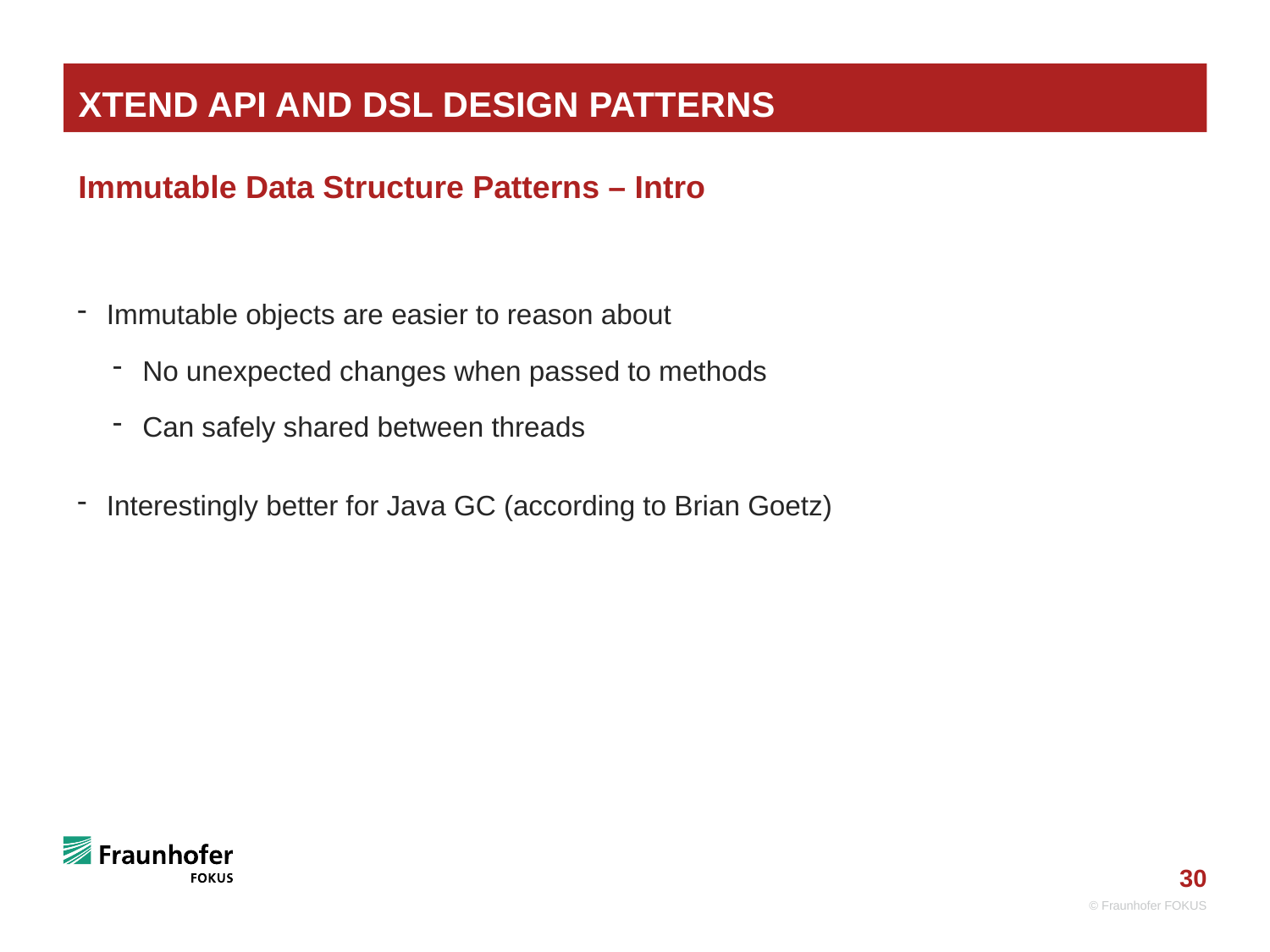

# Xtend API and DSL Design Patterns
Immutable Data Structure Patterns – Intro

Immutable objects are easier to reason about
No unexpected changes when passed to methods
Can safely shared between threads

Interestingly better for Java GC (according to Brian Goetz)

© Fraunhofer FOKUS